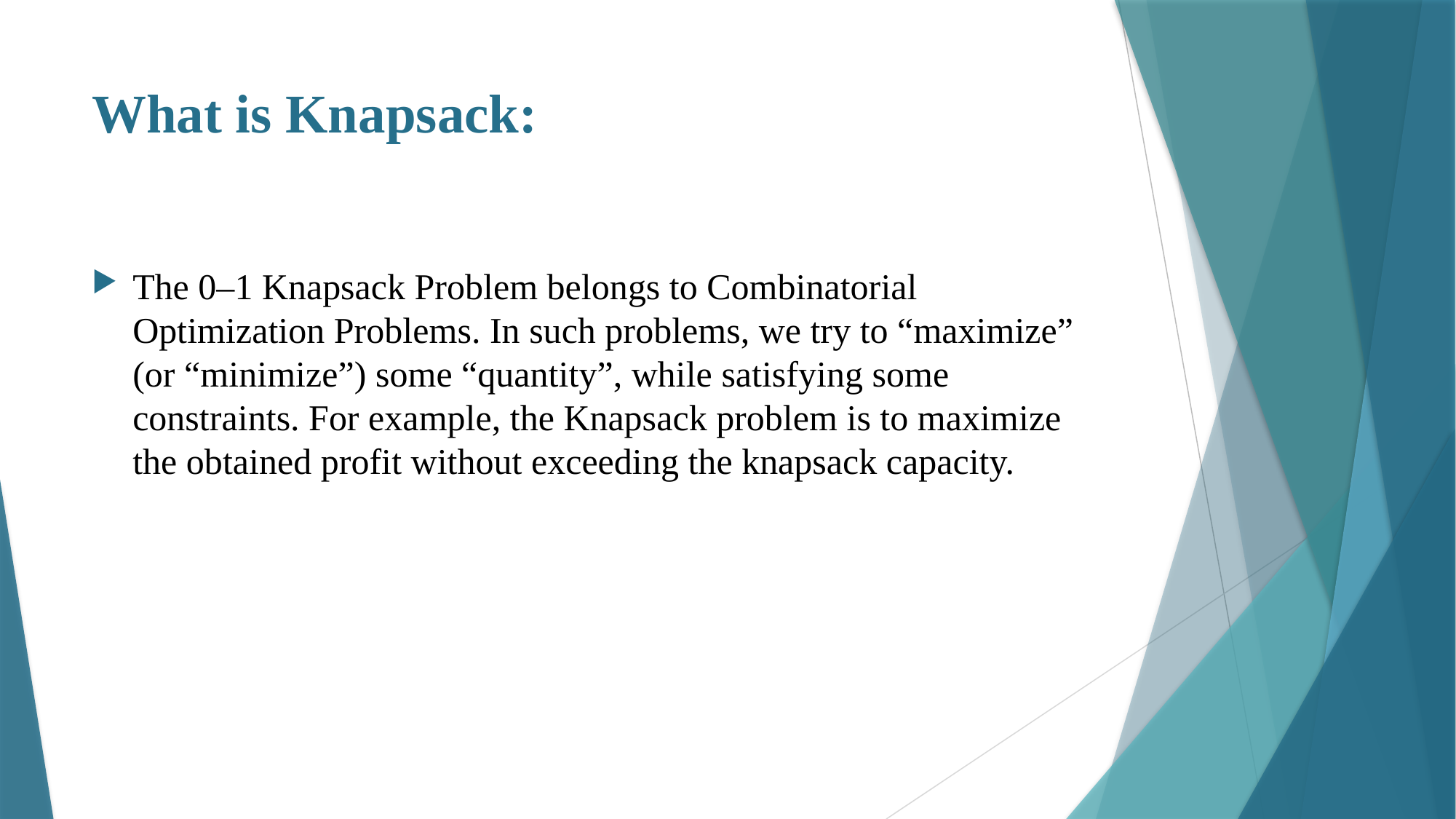

# What is Knapsack:
The 0–1 Knapsack Problem belongs to Combinatorial Optimization Problems. In such problems, we try to “maximize” (or “minimize”) some “quantity”, while satisfying some constraints. For example, the Knapsack problem is to maximize the obtained profit without exceeding the knapsack capacity.